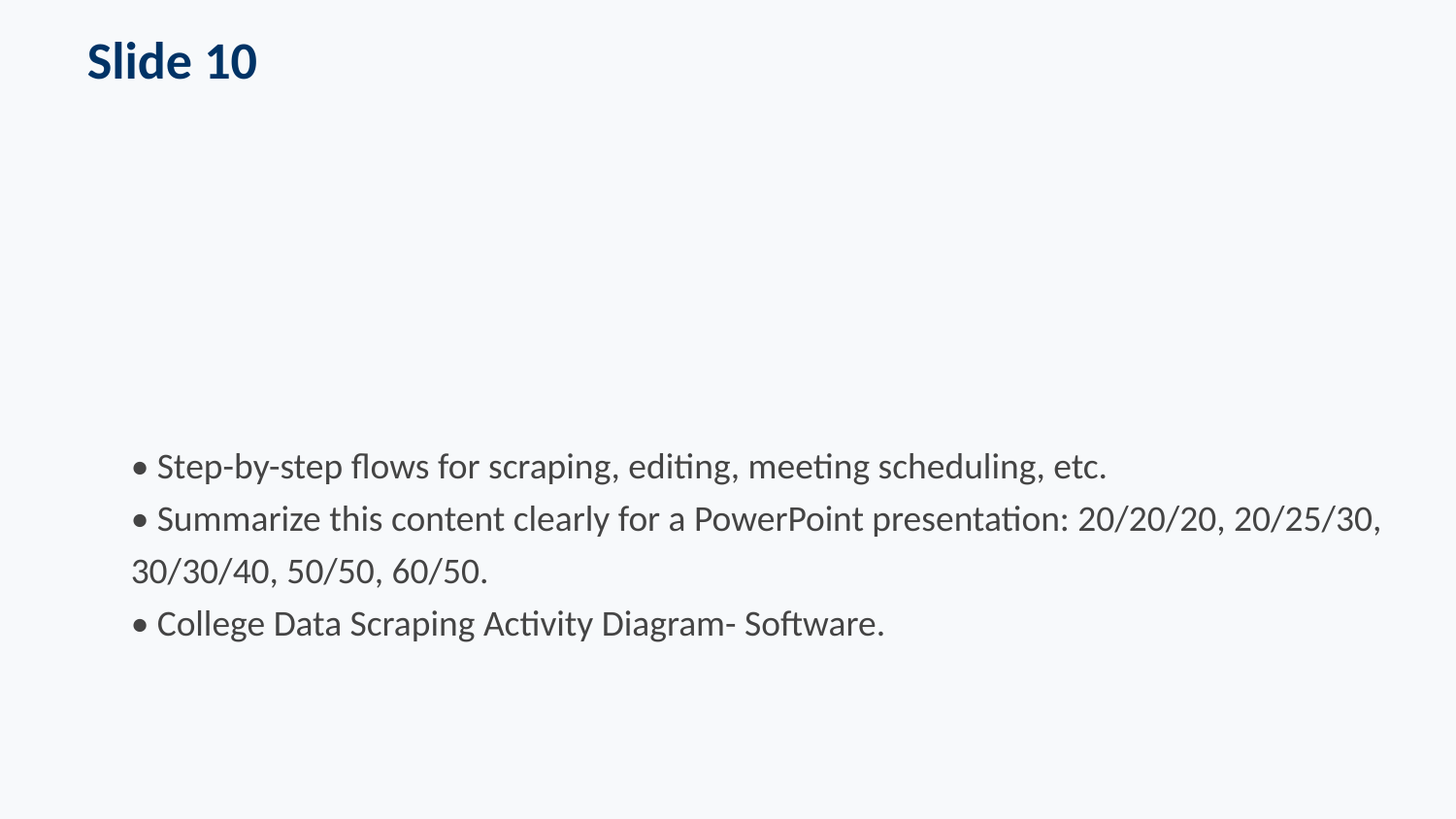

Slide 10
• Step-by-step flows for scraping, editing, meeting scheduling, etc.
• Summarize this content clearly for a PowerPoint presentation: 20/20/20, 20/25/30, 30/30/40, 50/50, 60/50.
• College Data Scraping Activity Diagram- Software.